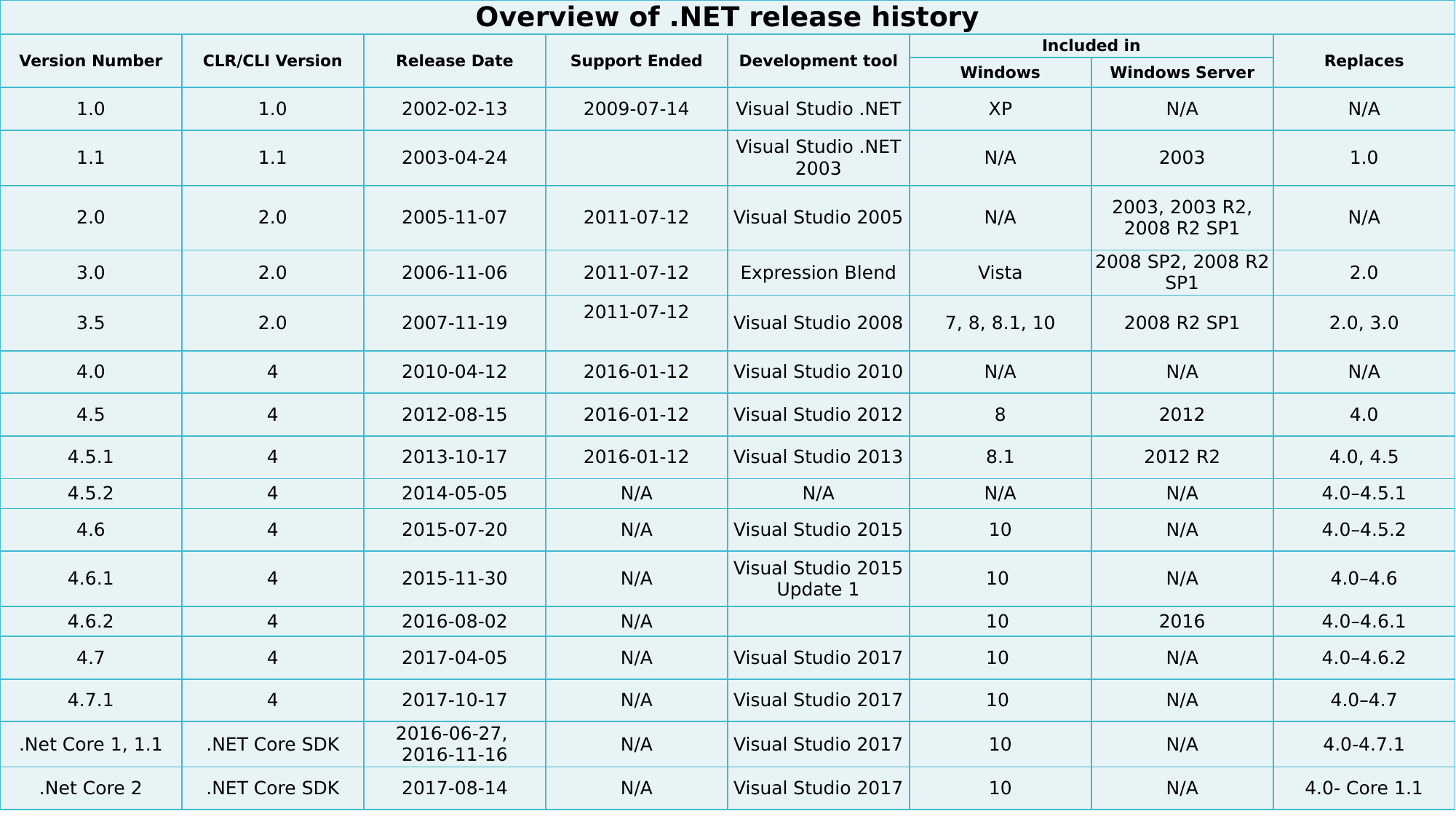

| Overview of .NET release history |  |  |  |  |  |  |  |
| --- | --- | --- | --- | --- | --- | --- | --- |
| Version Number | CLR/CLI Version | Release Date | Support Ended | Development tool | Included in |  | Replaces |
|  |  |  |  |  | Windows | Windows Server |  |
| 1.0 | 1.0 | 2002-02-13 | 2009-07-14 | Visual Studio .NET | XP | N/A | N/A |
| 1.1 | 1.1 | 2003-04-24 |  | Visual Studio .NET 2003 | N/A | 2003 | 1.0 |
| 2.0 | 2.0 | 2005-11-07 | 2011-07-12 | Visual Studio 2005 | N/A | 2003, 2003 R2, 2008 R2 SP1 | N/A |
| 3.0 | 2.0 | 2006-11-06 | 2011-07-12 | Expression Blend | Vista | 2008 SP2, 2008 R2 SP1 | 2.0 |
| 3.5 | 2.0 | 2007-11-19 | 2011-07-12 | Visual Studio 2008 | 7, 8, 8.1, 10 | 2008 R2 SP1 | 2.0, 3.0 |
| 4.0 | 4 | 2010-04-12 | 2016-01-12 | Visual Studio 2010 | N/A | N/A | N/A |
| 4.5 | 4 | 2012-08-15 | 2016-01-12 | Visual Studio 2012 | 8 | 2012 | 4.0 |
| 4.5.1 | 4 | 2013-10-17 | 2016-01-12 | Visual Studio 2013 | 8.1 | 2012 R2 | 4.0, 4.5 |
| 4.5.2 | 4 | 2014-05-05 | N/A | N/A | N/A | N/A | 4.0–4.5.1 |
| 4.6 | 4 | 2015-07-20 | N/A | Visual Studio 2015 | 10 | N/A | 4.0–4.5.2 |
| 4.6.1 | 4 | 2015-11-30 | N/A | Visual Studio 2015 Update 1 | 10 | N/A | 4.0–4.6 |
| 4.6.2 | 4 | 2016-08-02 | N/A |  | 10 | 2016 | 4.0–4.6.1 |
| 4.7 | 4 | 2017-04-05 | N/A | Visual Studio 2017 | 10 | N/A | 4.0–4.6.2 |
| 4.7.1 | 4 | 2017-10-17 | N/A | Visual Studio 2017 | 10 | N/A | 4.0–4.7 |
| .Net Core 1, 1.1 | .NET Core SDK | 2016-06-27, 2016-11-16 | N/A | Visual Studio 2017 | 10 | N/A | 4.0-4.7.1 |
| .Net Core 2 | .NET Core SDK | 2017-08-14 | N/A | Visual Studio 2017 | 10 | N/A | 4.0- Core 1.1 |